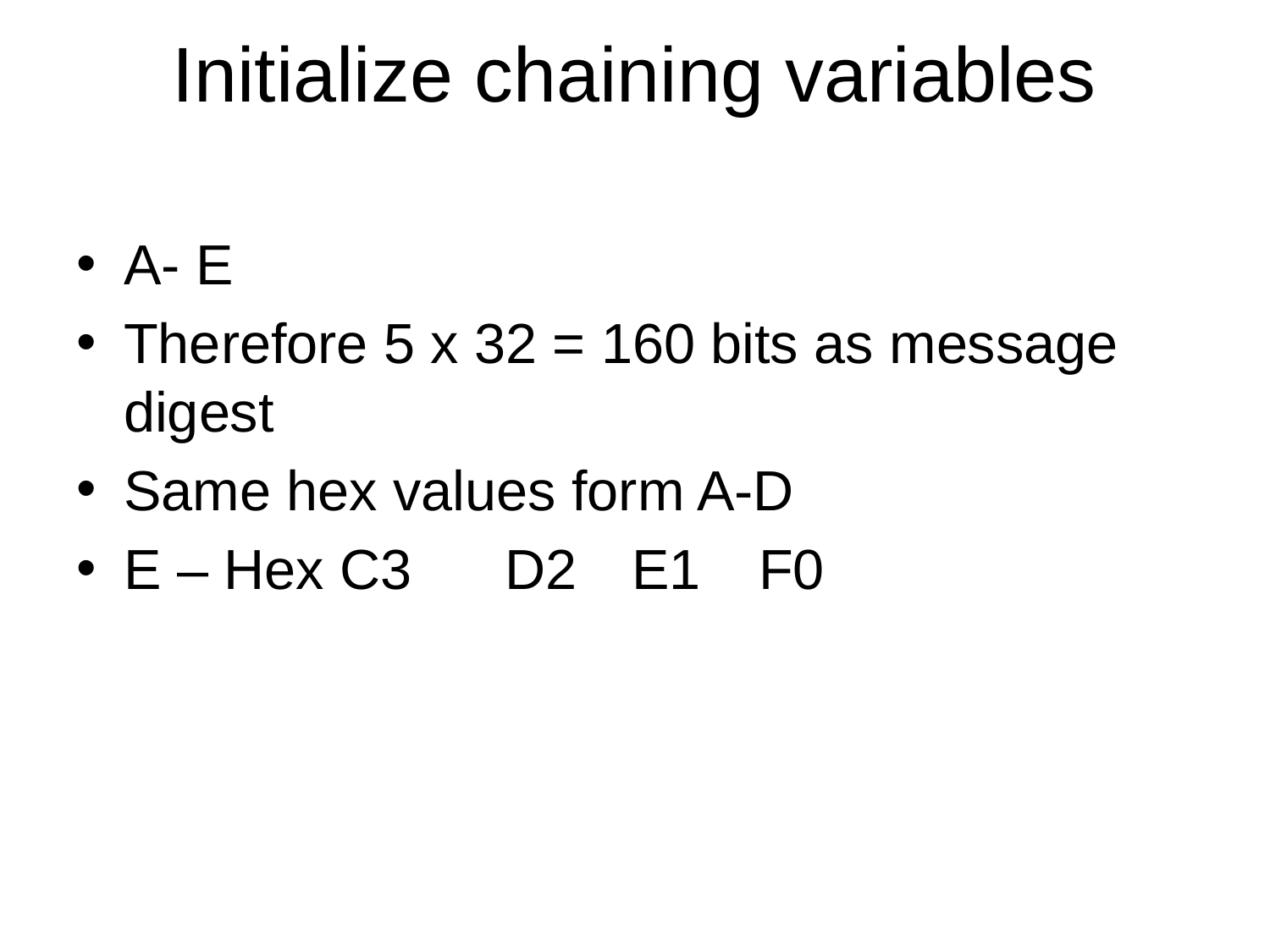

# Initialize chaining variables
A- E
Therefore 5 x 32 = 160 bits as message digest
Same hex values form A-D
E – Hex C3	D2	E1	F0